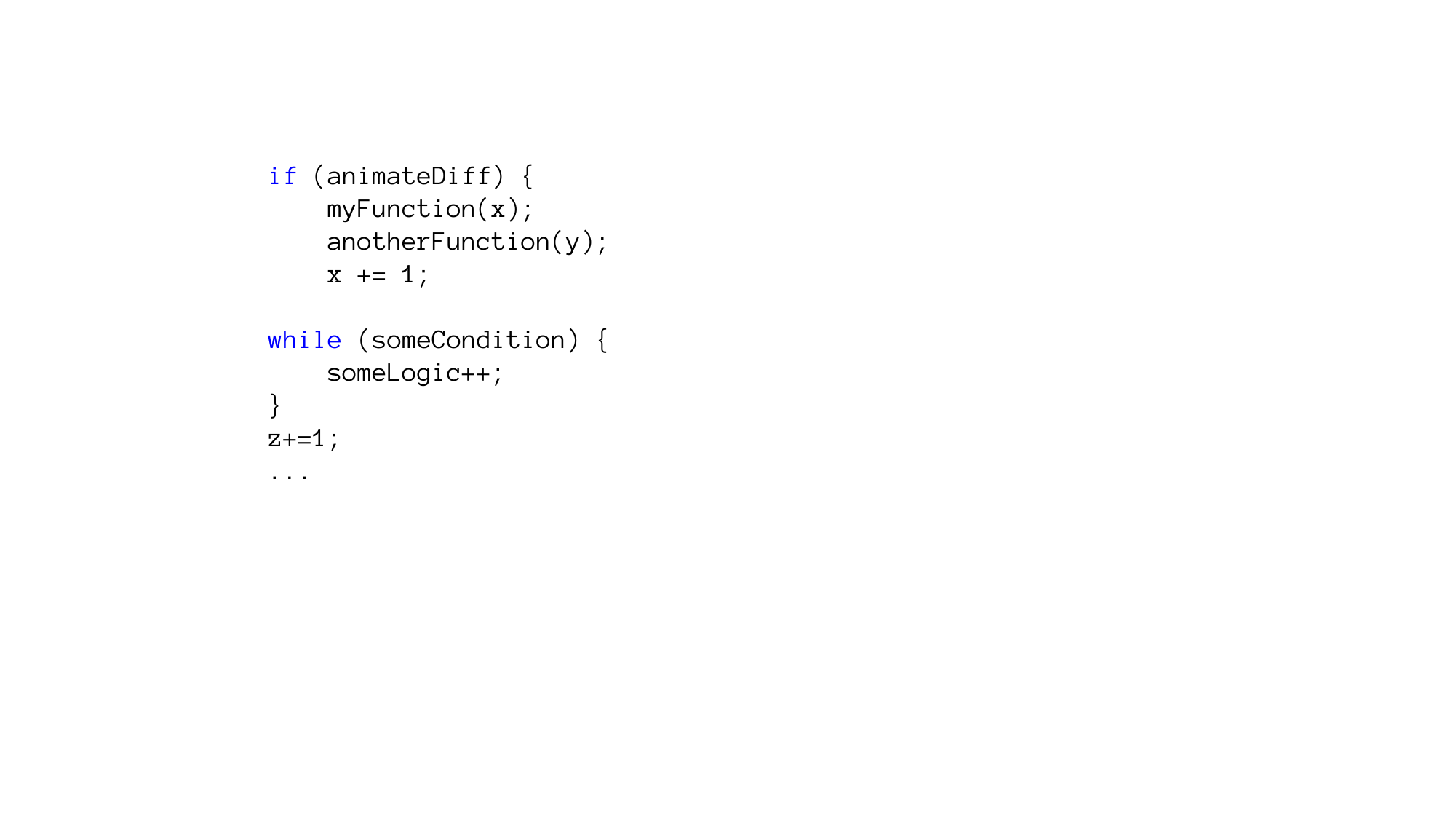

if (animateDiff) {
    myFunction(x);
    anotherFunction(y);
    x += 1;

while (someCondition) {
    someLogic++;
}
z+=1;
...